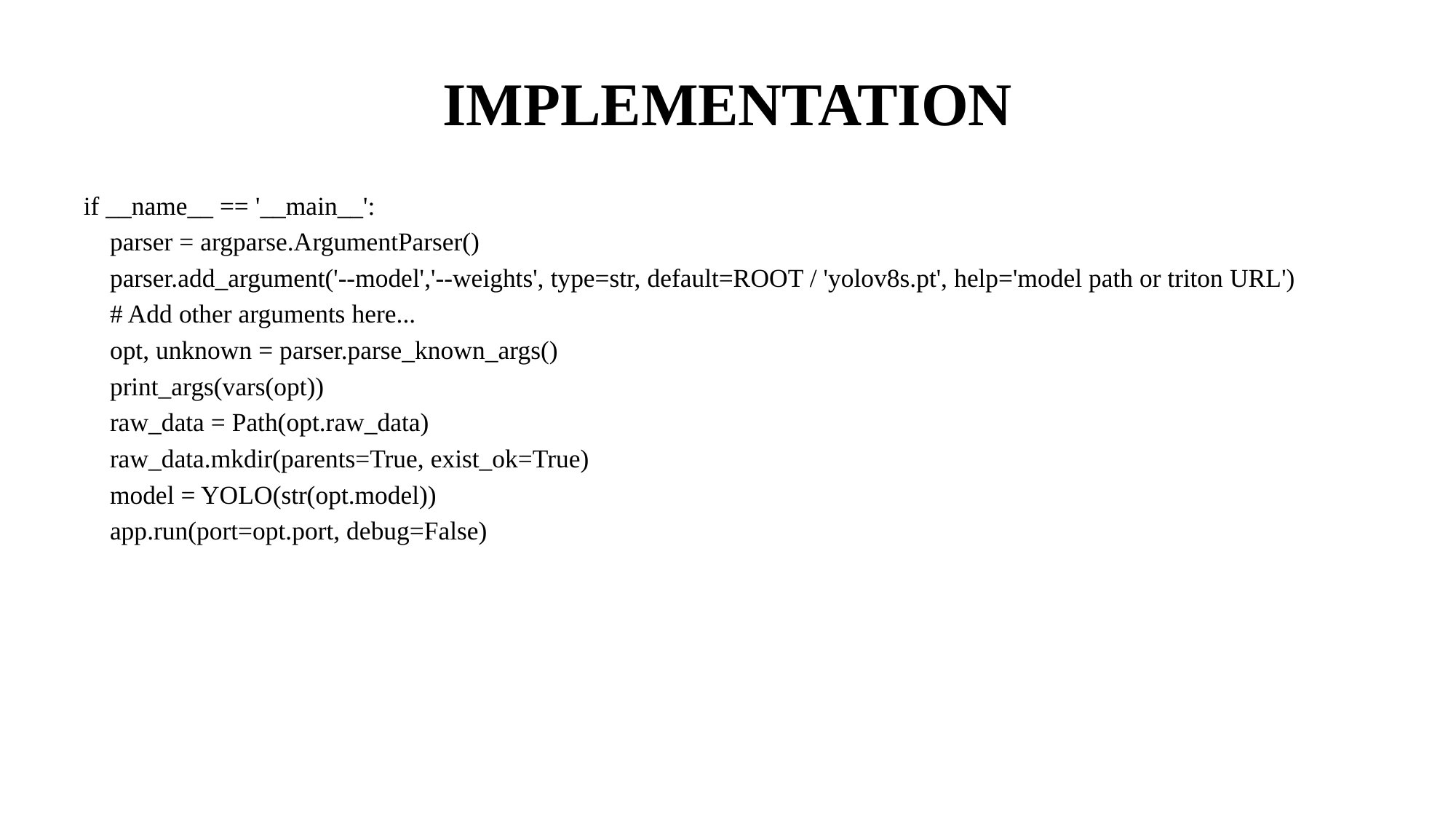

# IMPLEMENTATION

if __name__ == '__main__':
    parser = argparse.ArgumentParser()
    parser.add_argument('--model','--weights', type=str, default=ROOT / 'yolov8s.pt', help='model path or triton URL')
    # Add other arguments here...
    opt, unknown = parser.parse_known_args()
    print_args(vars(opt))
    raw_data = Path(opt.raw_data)
    raw_data.mkdir(parents=True, exist_ok=True)
    model = YOLO(str(opt.model))
    app.run(port=opt.port, debug=False)